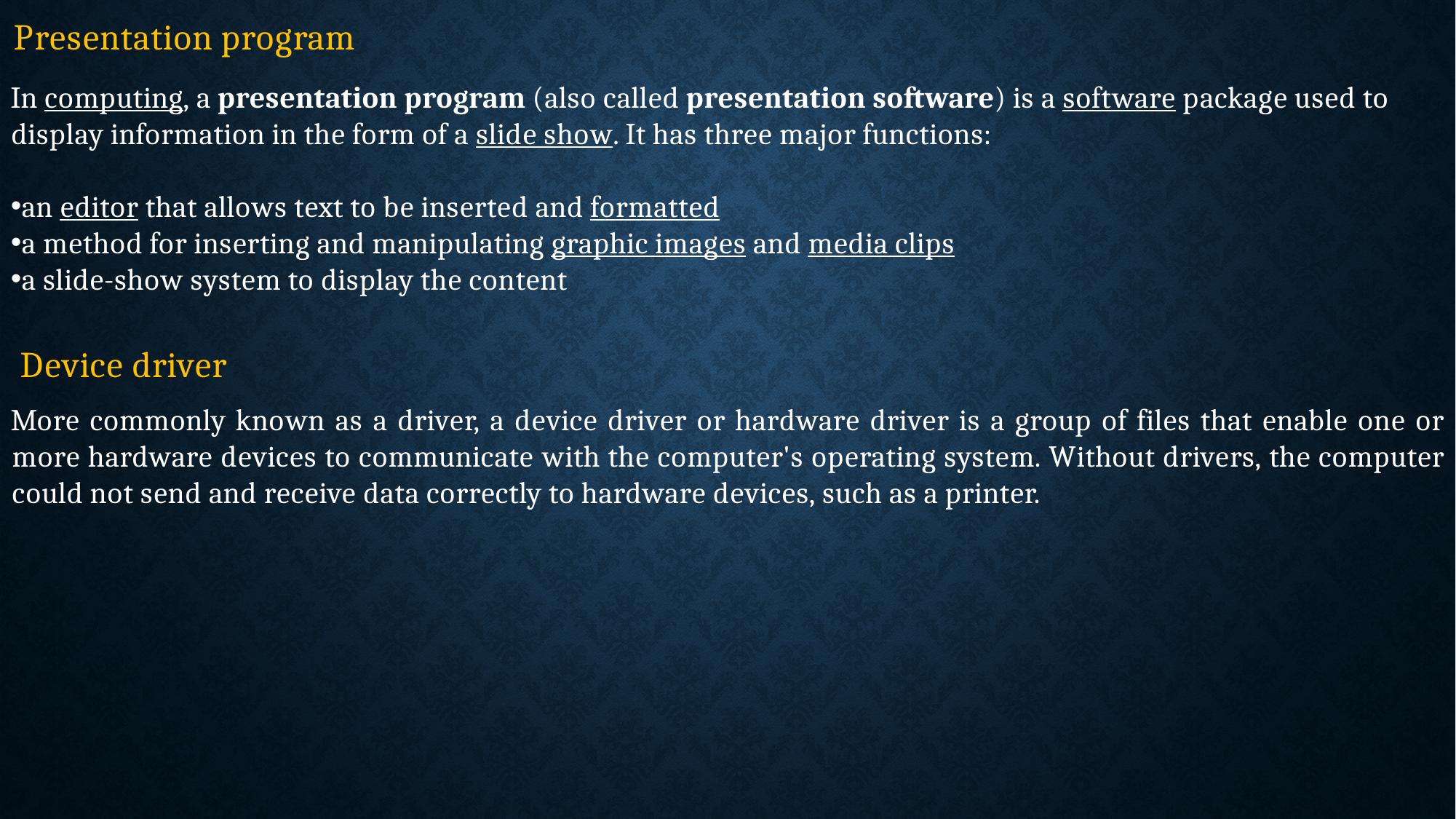

Presentation program
In computing, a presentation program (also called presentation software) is a software package used to display information in the form of a slide show. It has three major functions:

an editor that allows text to be inserted and formatted
a method for inserting and manipulating graphic images and media clips
a slide-show system to display the content
Device driver
More commonly known as a driver, a device driver or hardware driver is a group of files that enable one or more hardware devices to communicate with the computer's operating system. Without drivers, the computer could not send and receive data correctly to hardware devices, such as a printer.